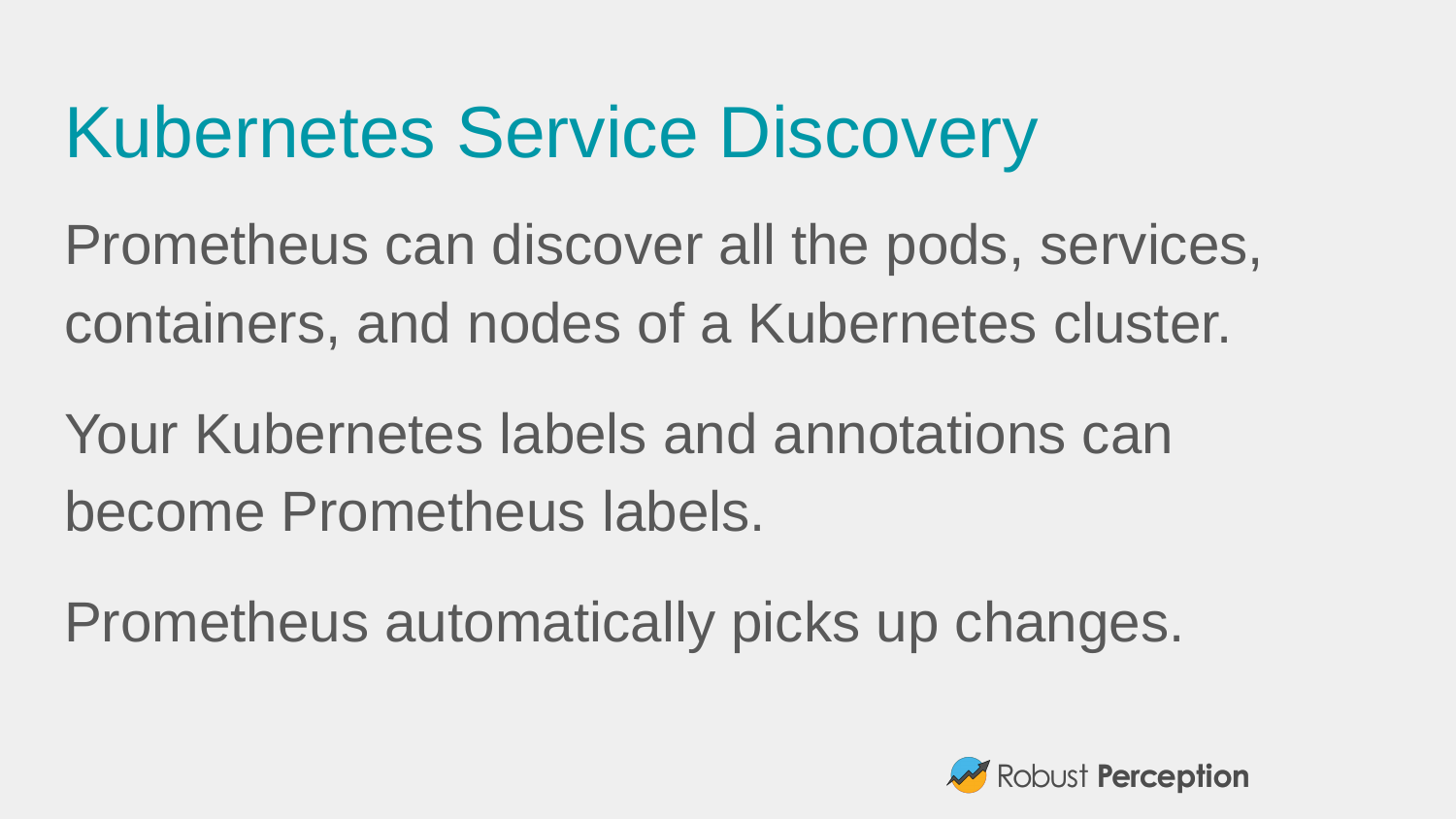

# Kubernetes Service Discovery
Prometheus can discover all the pods, services, containers, and nodes of a Kubernetes cluster.
Your Kubernetes labels and annotations can become Prometheus labels.
Prometheus automatically picks up changes.